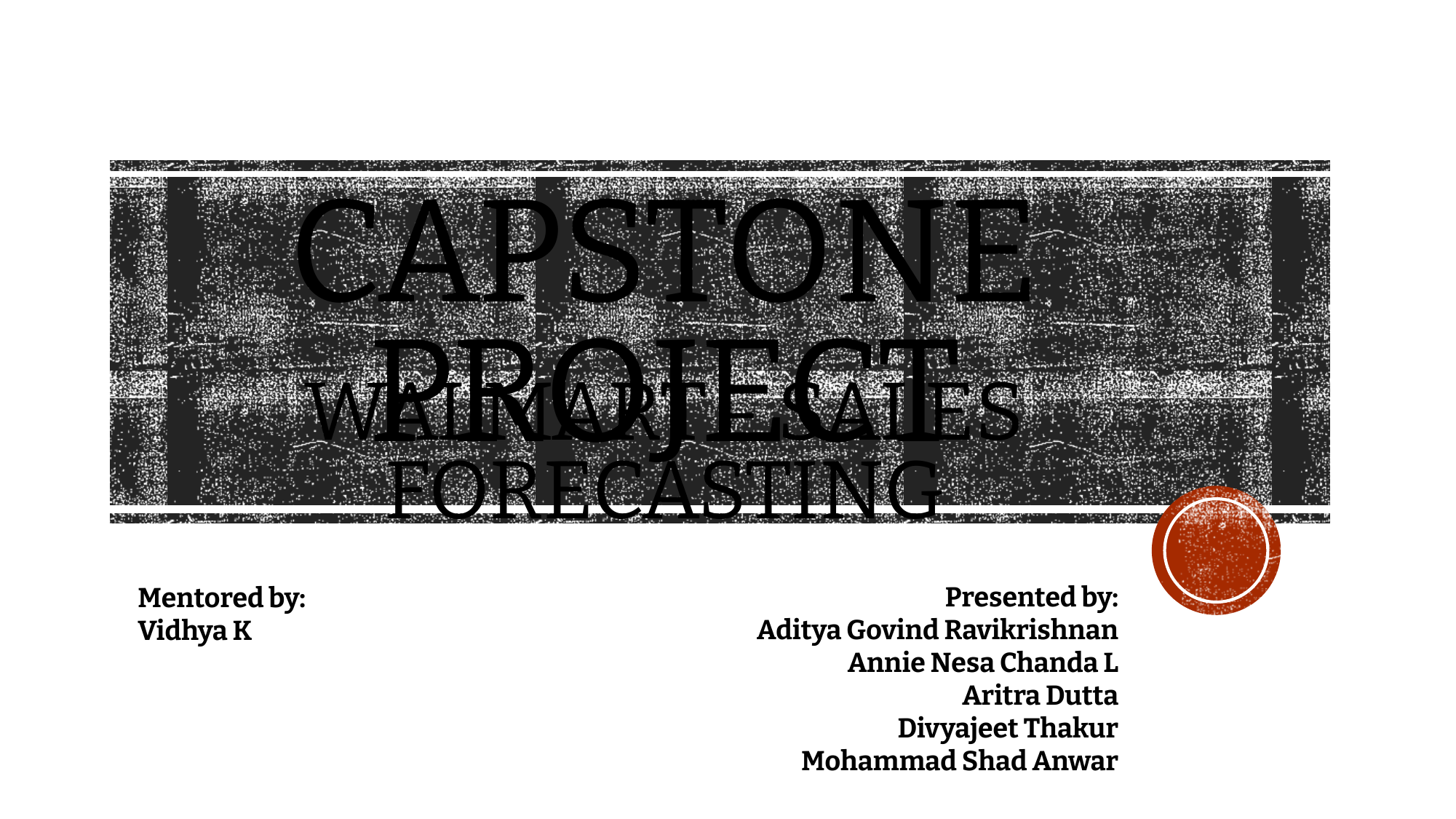

# CAPSTONE PROJECT
WALMART - SALES FORECASTING
Presented by:
Aditya Govind Ravikrishnan
Annie Nesa Chanda L
Aritra Dutta
Divyajeet Thakur
Mohammad Shad Anwar
Mentored by:
Vidhya K